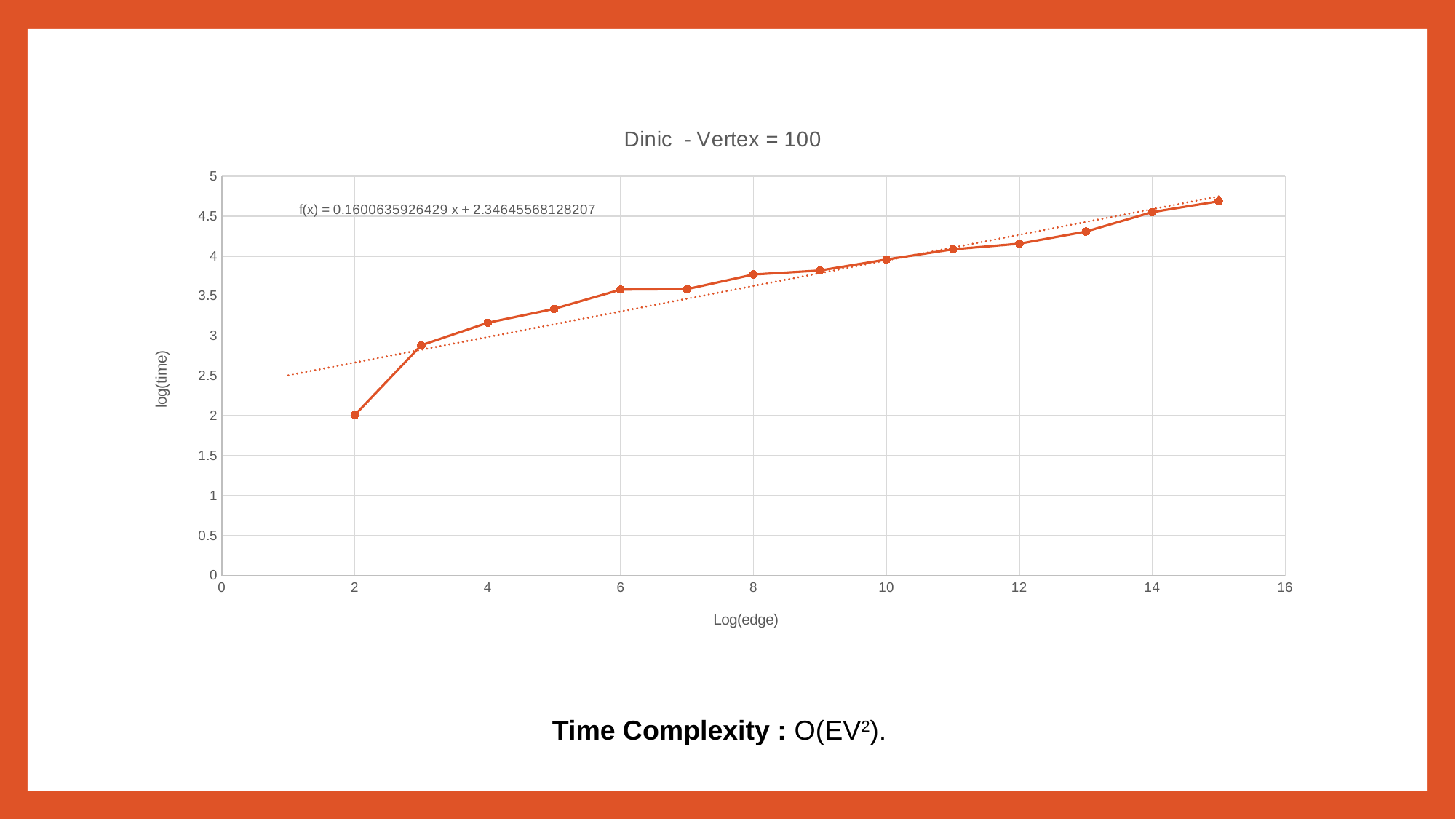

### Chart: Dinic  - Vertex = 100

| Category |  |
|---|---|
Time Complexity : O(EV2).